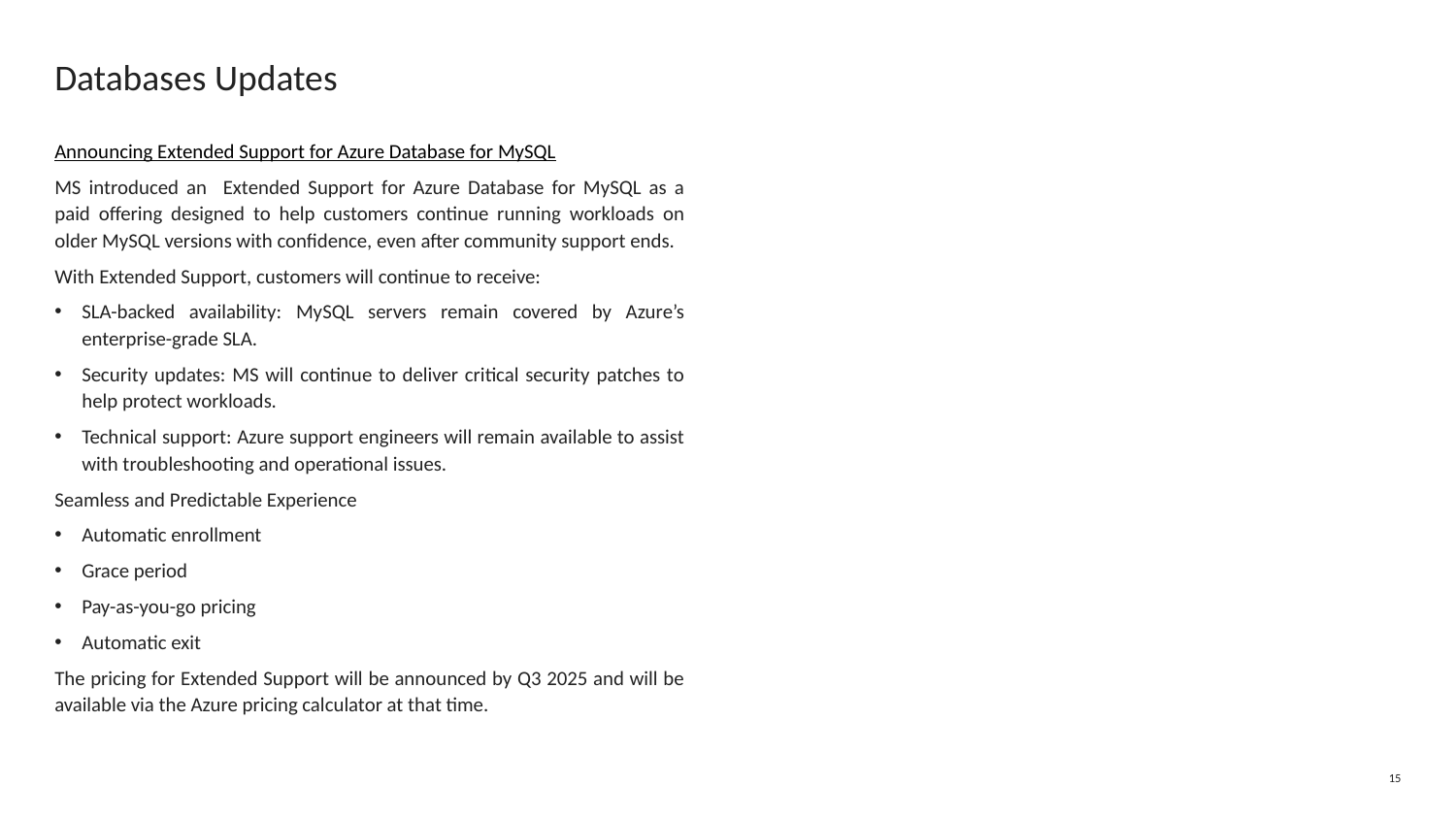

# Databases Updates
Announcing Extended Support for Azure Database for MySQL
MS introduced an  Extended Support for Azure Database for MySQL as a paid offering designed to help customers continue running workloads on older MySQL versions with confidence, even after community support ends.
With Extended Support, customers will continue to receive:
SLA-backed availability: MySQL servers remain covered by Azure’s enterprise-grade SLA.
Security updates: MS will continue to deliver critical security patches to help protect workloads.
Technical support: Azure support engineers will remain available to assist with troubleshooting and operational issues.
Seamless and Predictable Experience
Automatic enrollment
Grace period
Pay-as-you-go pricing
Automatic exit
The pricing for Extended Support will be announced by Q3 2025 and will be available via the Azure pricing calculator at that time.